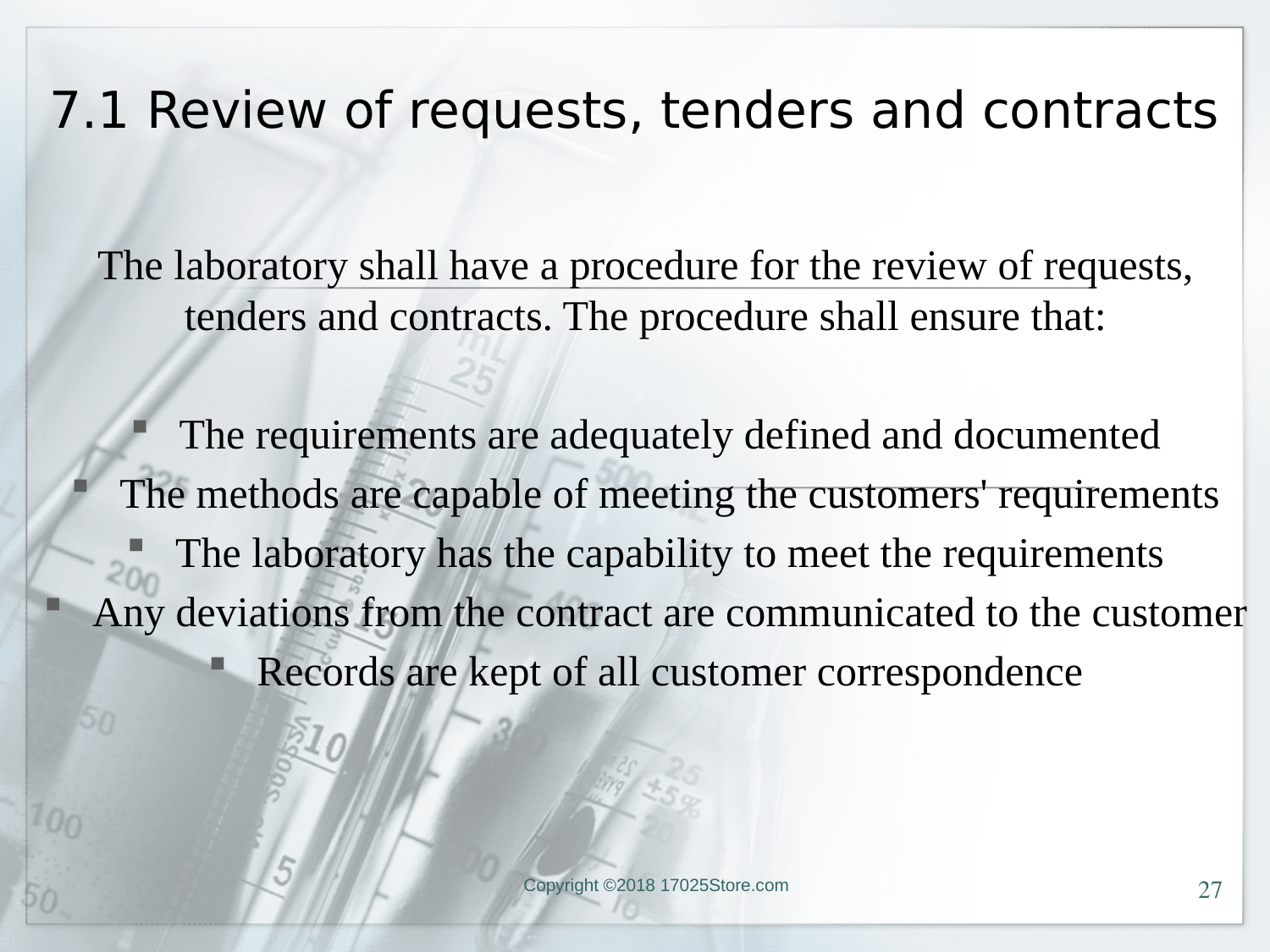

# 7.1 Review of requests, tenders and contracts

The laboratory shall have a procedure for the review of requests, tenders and contracts. The procedure shall ensure that:

The requirements are adequately defined and documented
The methods are capable of meeting the customers' requirements
The laboratory has the capability to meet the requirements
Any deviations from the contract are communicated to the customer
Records are kept of all customer correspondence

Copyright ©2018 17025Store.com
27